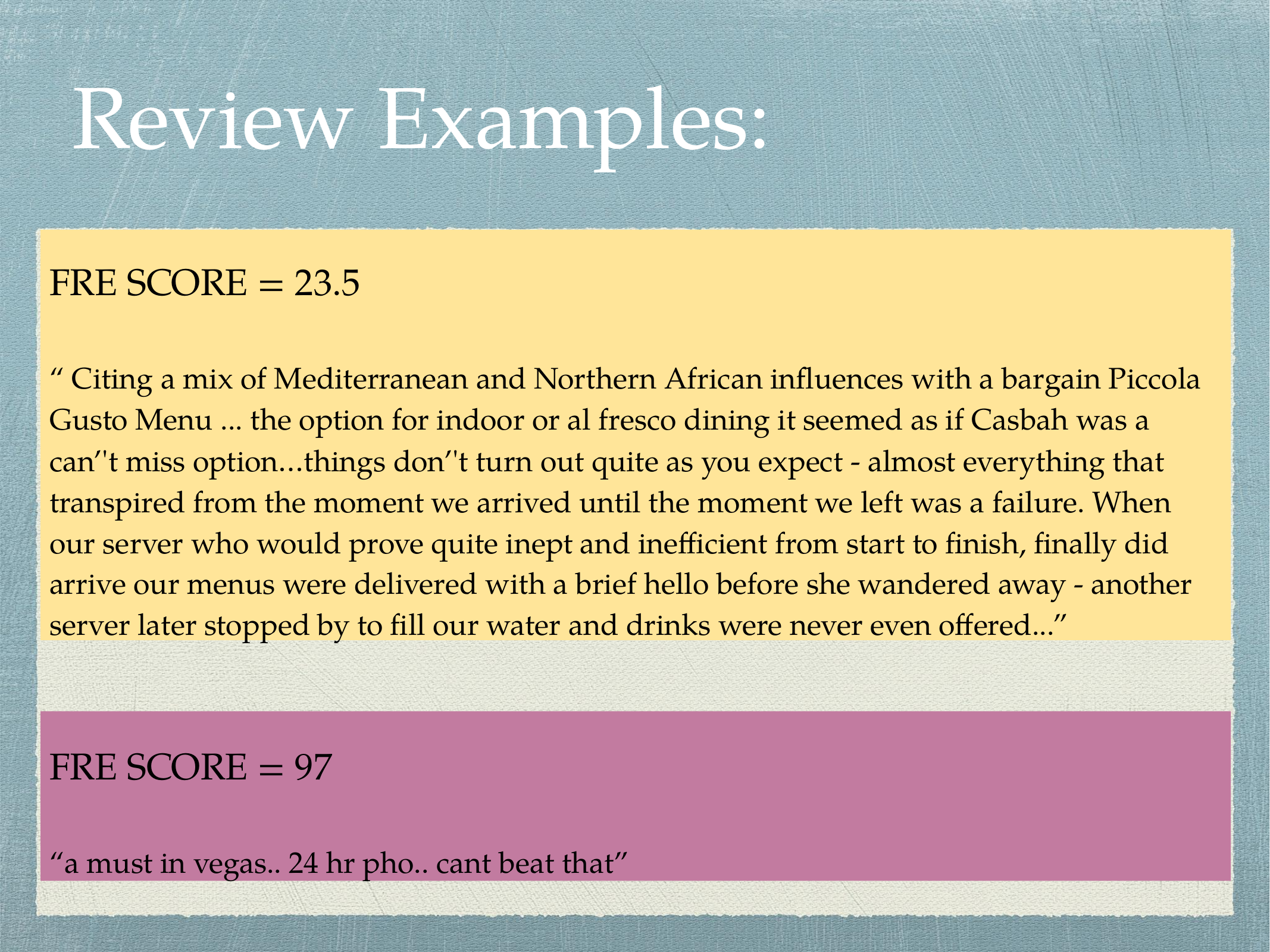

# Review Examples:

FRE SCORE = 23.5

“ Citing a mix of Mediterranean and Northern African influences with a bargain Piccola Gusto Menu ... the option for indoor or al fresco dining it seemed as if Casbah was a can’'t miss option…things don’'t turn out quite as you expect - almost everything that transpired from the moment we arrived until the moment we left was a failure. When our server who would prove quite inept and inefficient from start to finish, finally did arrive our menus were delivered with a brief hello before she wandered away - another server later stopped by to fill our water and drinks were never even offered...”

FRE SCORE = 97

“a must in vegas.. 24 hr pho.. cant beat that”